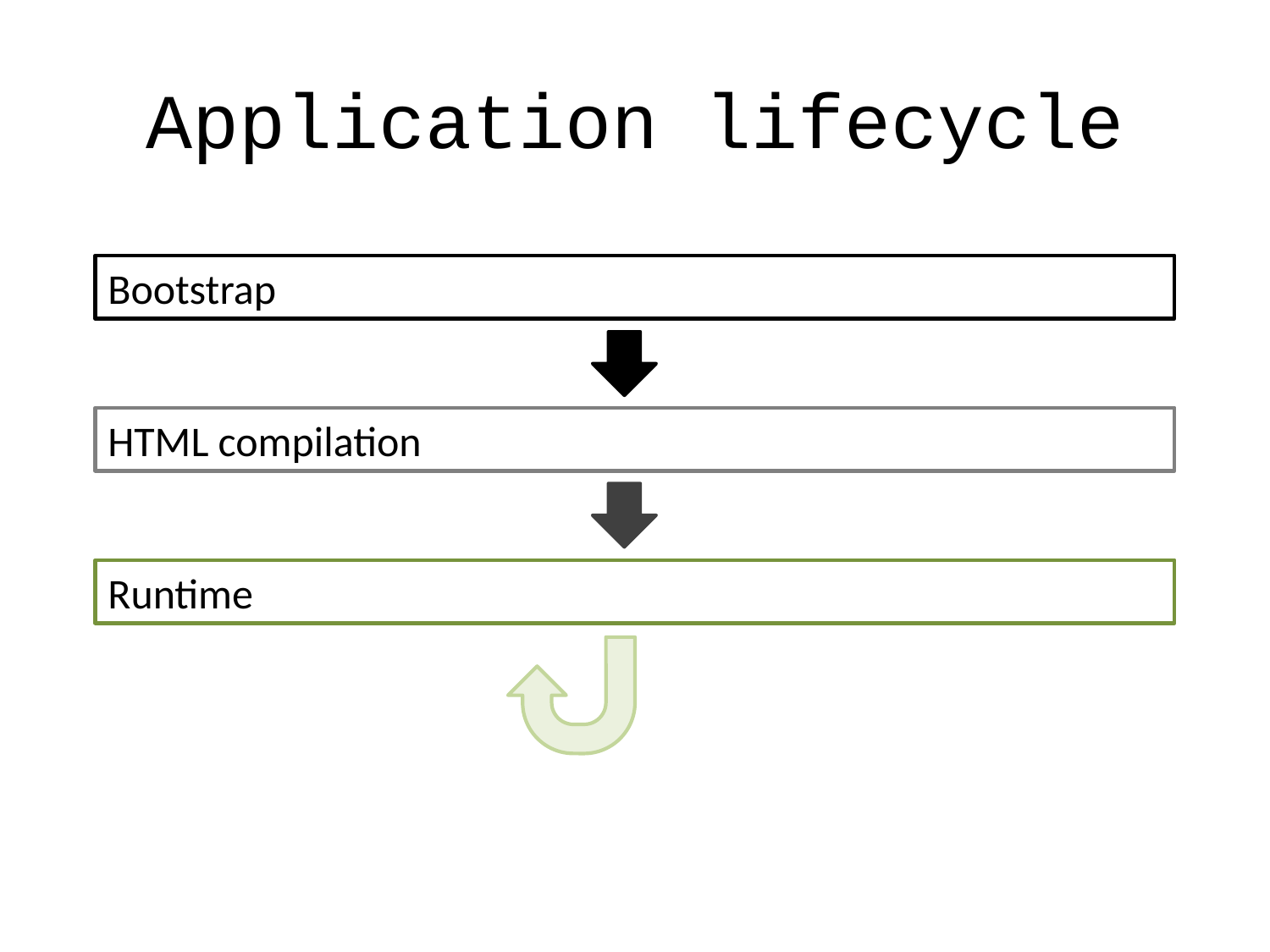

# Application lifecycle
Bootstrap

HTML compilation

Runtime